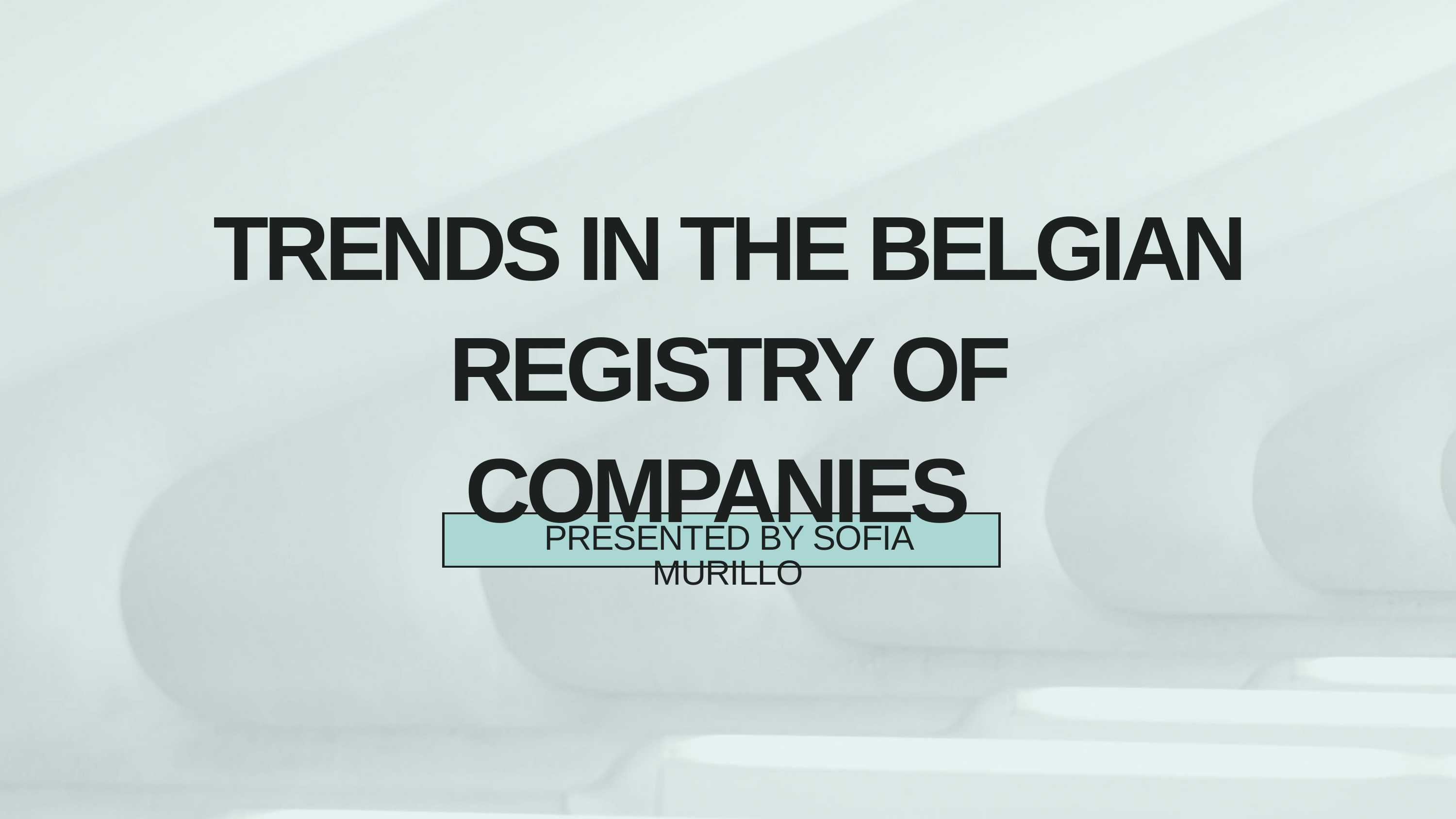

TRENDS IN THE BELGIAN REGISTRY OF COMPANIES

PRESENTED BY SOFIA MURILLO